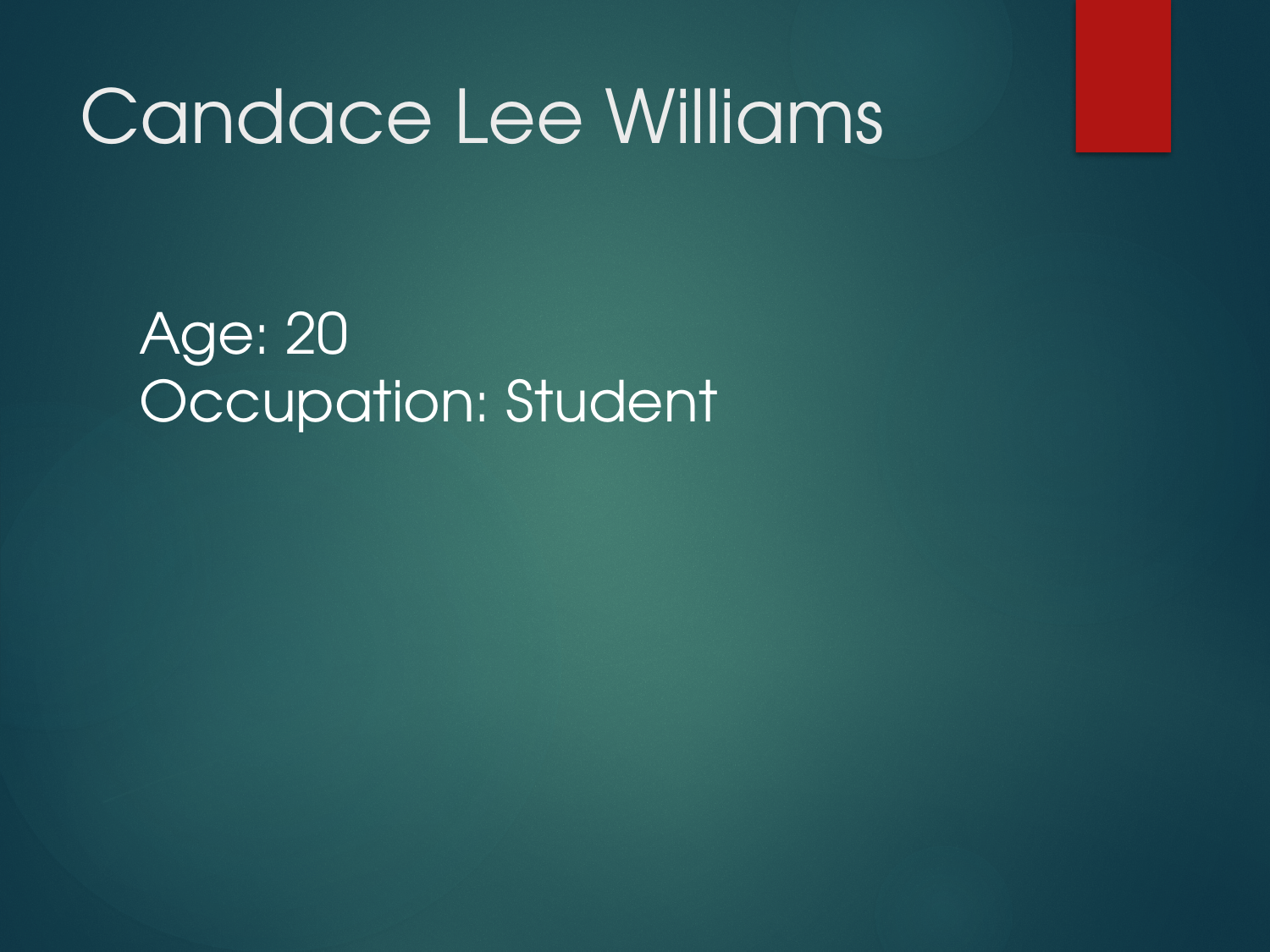

# Candace Lee Williams

Age: 20
Occupation: Student